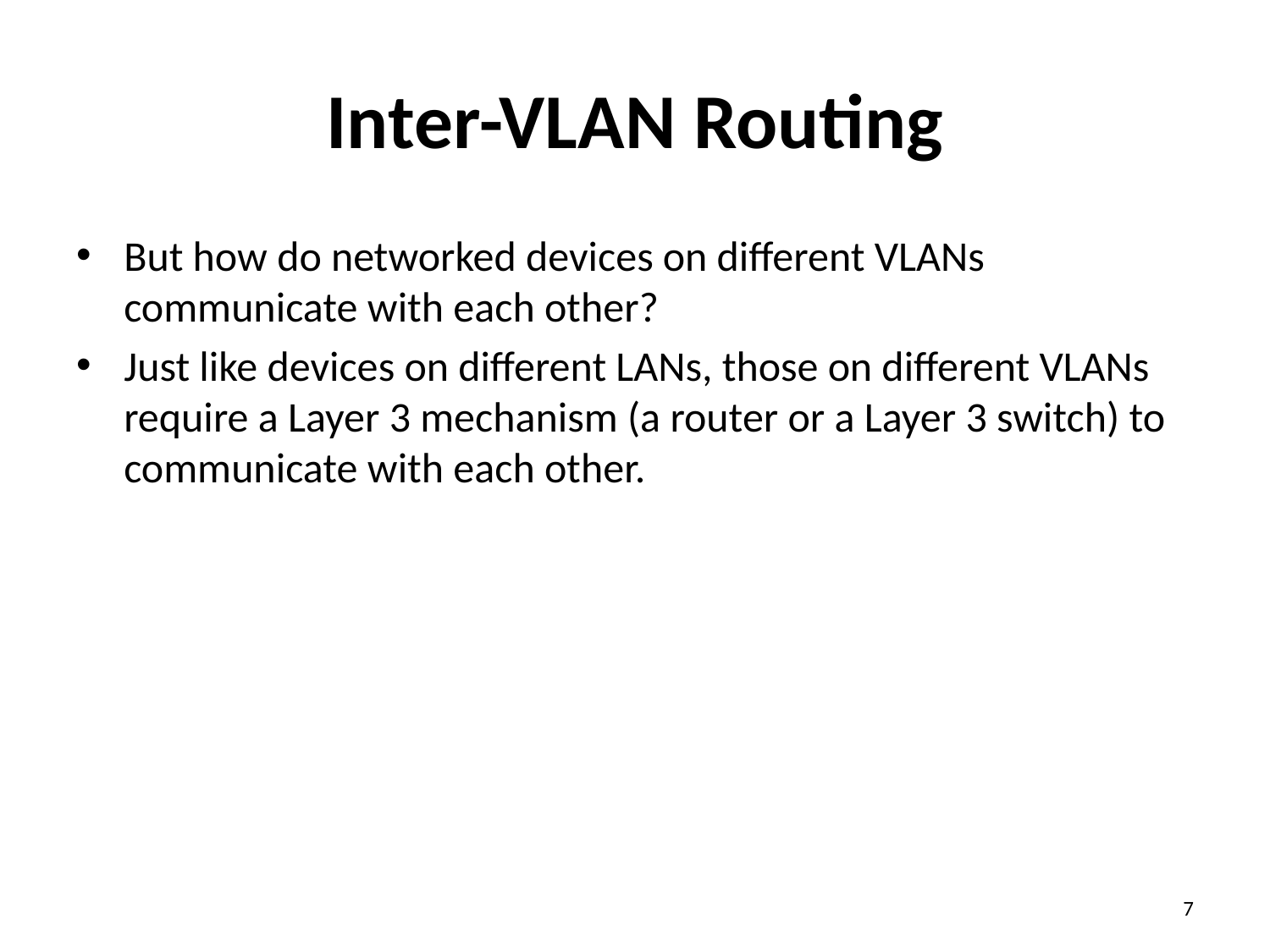

# Inter-VLAN Routing
But how do networked devices on different VLANs communicate with each other?
Just like devices on different LANs, those on different VLANs require a Layer 3 mechanism (a router or a Layer 3 switch) to communicate with each other.

7